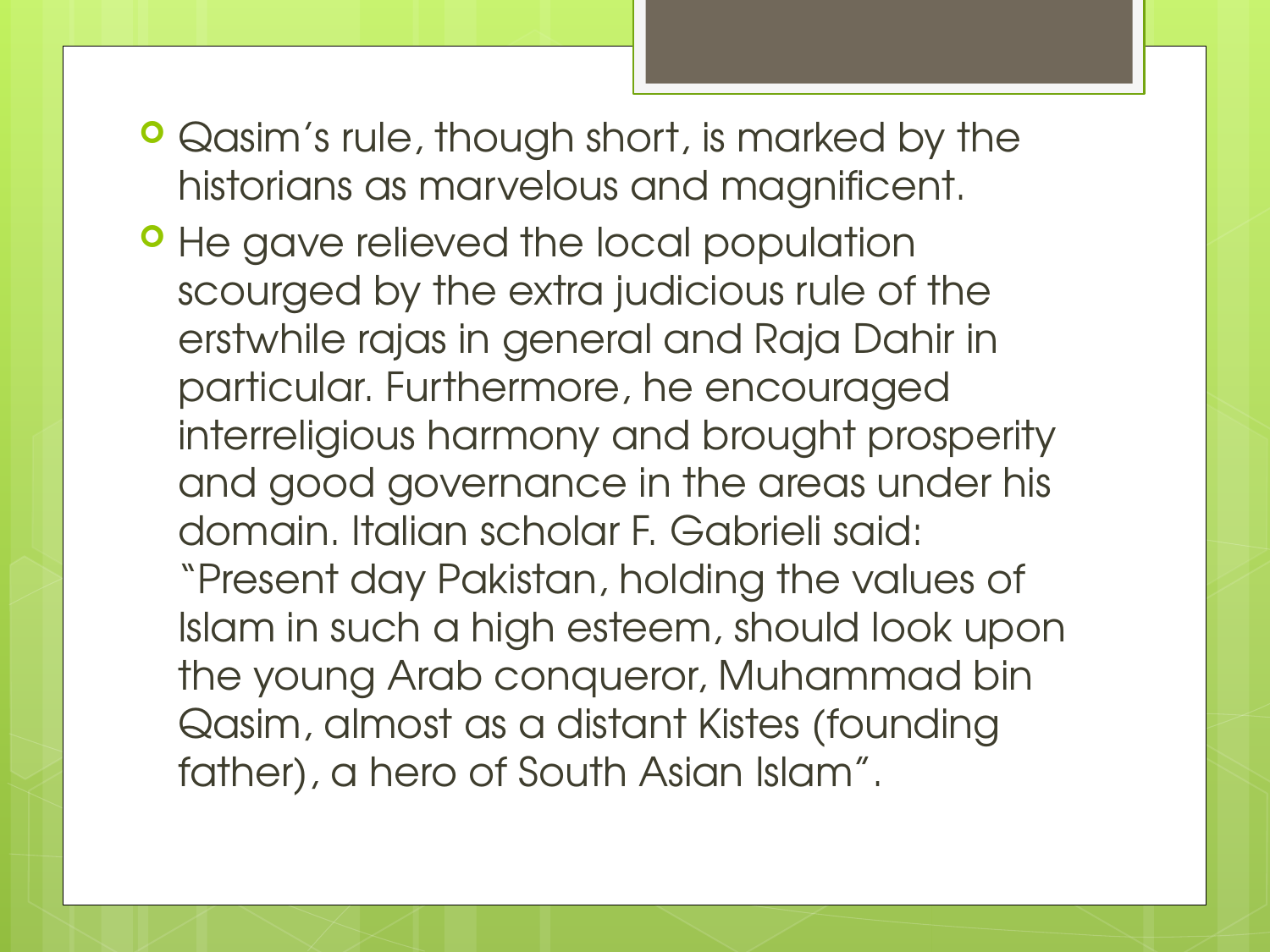

Qasim’s rule, though short, is marked by the historians as marvelous and magnificent.
He gave relieved the local population scourged by the extra judicious rule of the erstwhile rajas in general and Raja Dahir in particular. Furthermore, he encouraged interreligious harmony and brought prosperity and good governance in the areas under his domain. Italian scholar F. Gabrieli said: “Present day Pakistan, holding the values of Islam in such a high esteem, should look upon the young Arab conqueror, Muhammad bin Qasim, almost as a distant Kistes (founding father), a hero of South Asian Islam”.